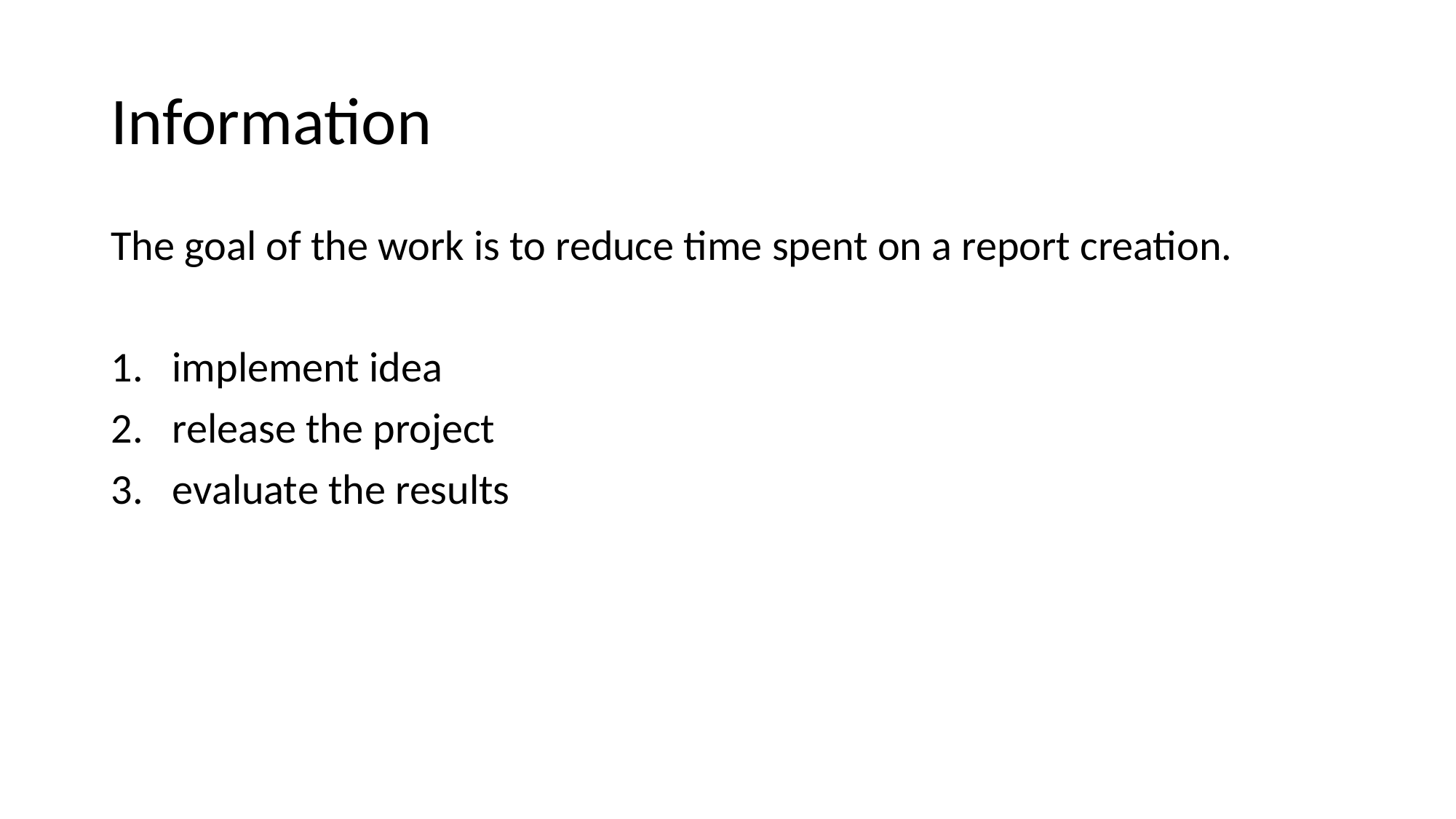

# Information
The goal of the work is to reduce time spent on a report creation.

implement idea
release the project
evaluate the results